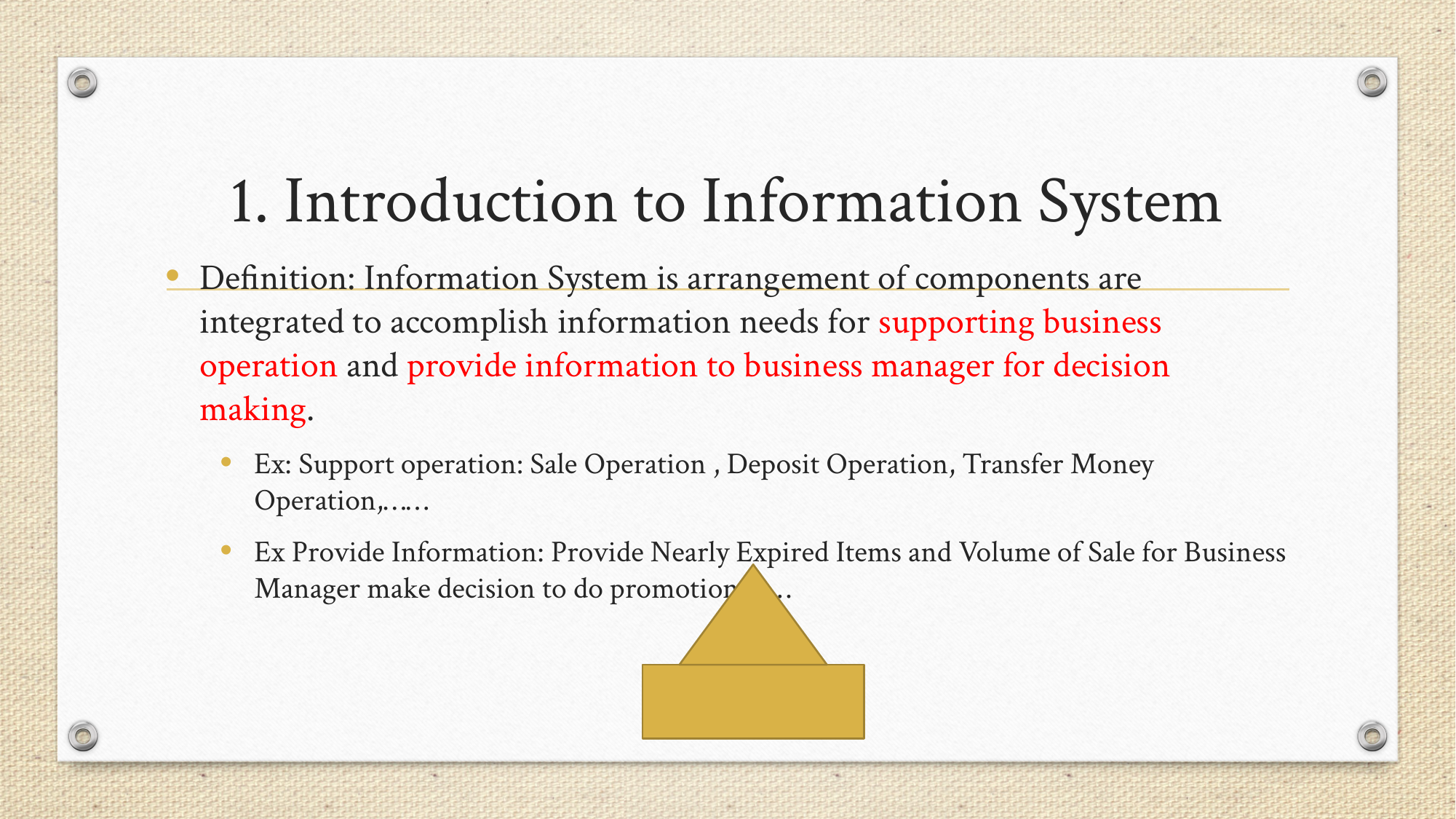

# 1. Introduction to Information System
Definition: Information System is arrangement of components are integrated to accomplish information needs for supporting business operation and provide information to business manager for decision making.
Ex: Support operation: Sale Operation , Deposit Operation, Transfer Money Operation,……
Ex Provide Information: Provide Nearly Expired Items and Volume of Sale for Business Manager make decision to do promotion,……